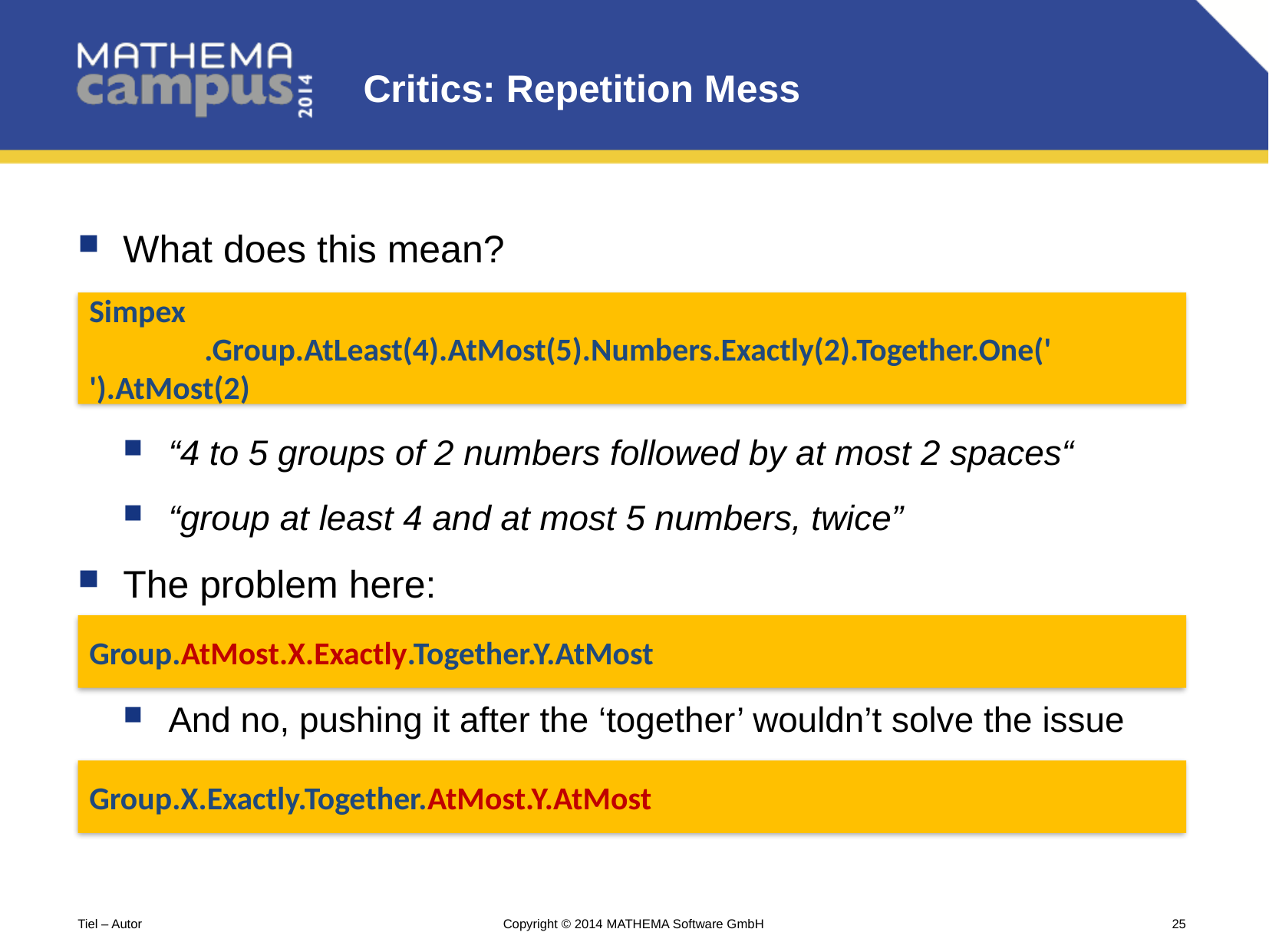

# Critics: Repetition Mess
What does this mean?

“4 to 5 groups of 2 numbers followed by at most 2 spaces“
“group at least 4 and at most 5 numbers, twice”
The problem here:

And no, pushing it after the ‘together’ wouldn’t solve the issue
Simpex
	.Group.AtLeast(4).AtMost(5).Numbers.Exactly(2).Together.One(' ').AtMost(2)
Group.AtMost.X.Exactly.Together.Y.AtMost
Group.X.Exactly.Together.AtMost.Y.AtMost